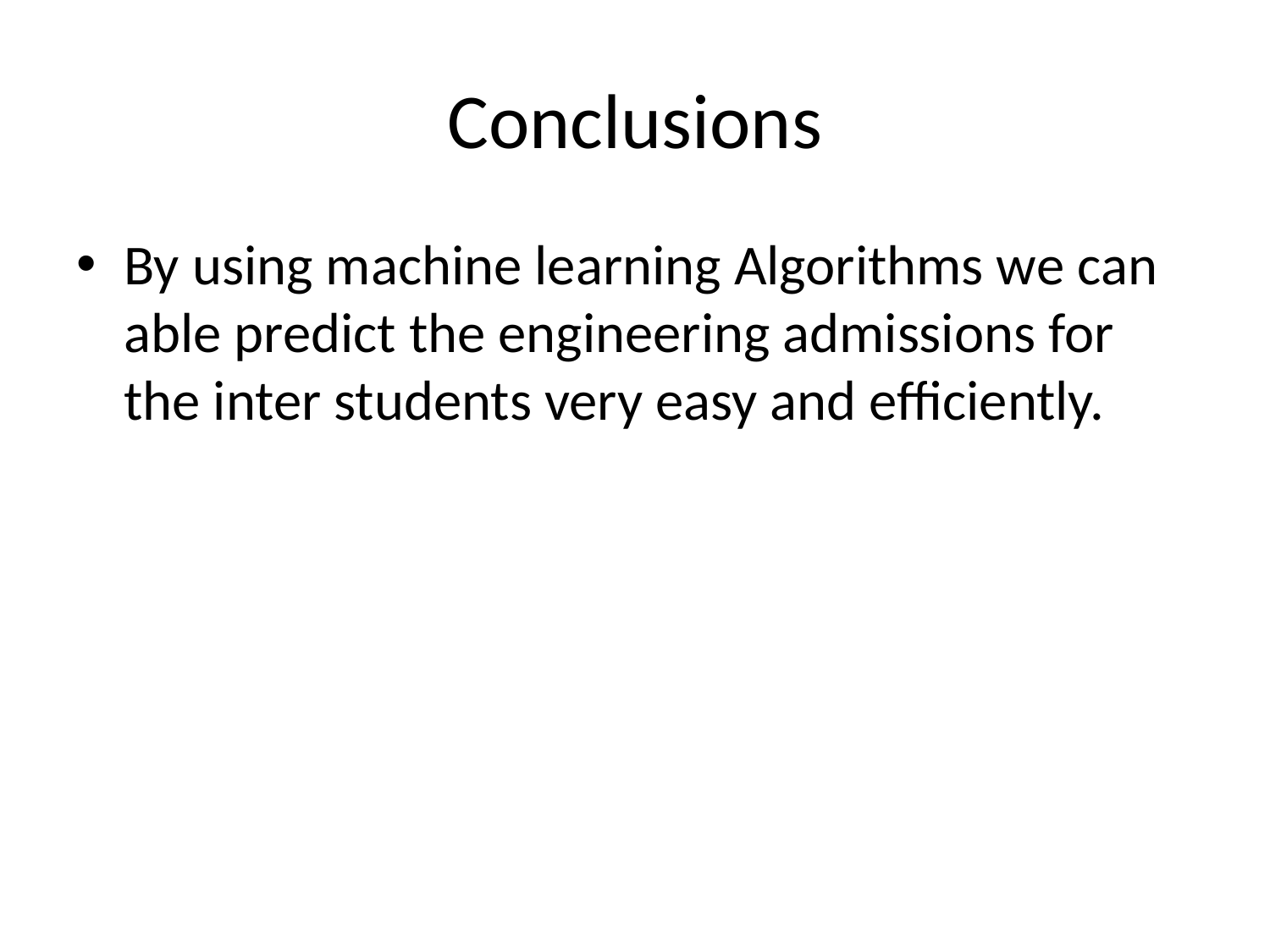

# Conclusions
By using machine learning Algorithms we can able predict the engineering admissions for the inter students very easy and efficiently.